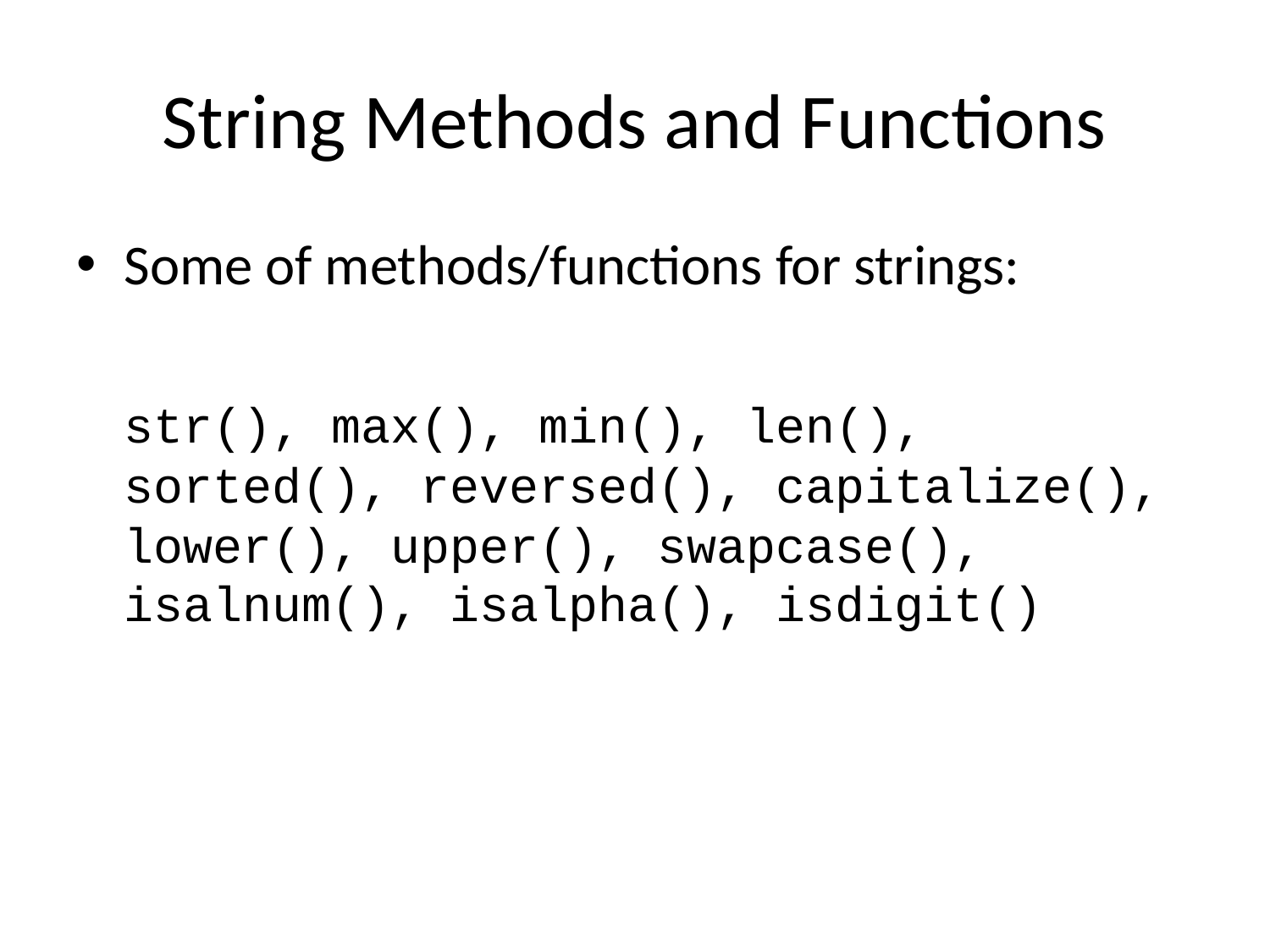

# String Methods and Functions
Some of methods/functions for strings:

	str(), max(), min(), len(), sorted(), reversed(), capitalize(), lower(), upper(), swapcase(), isalnum(), isalpha(), isdigit()